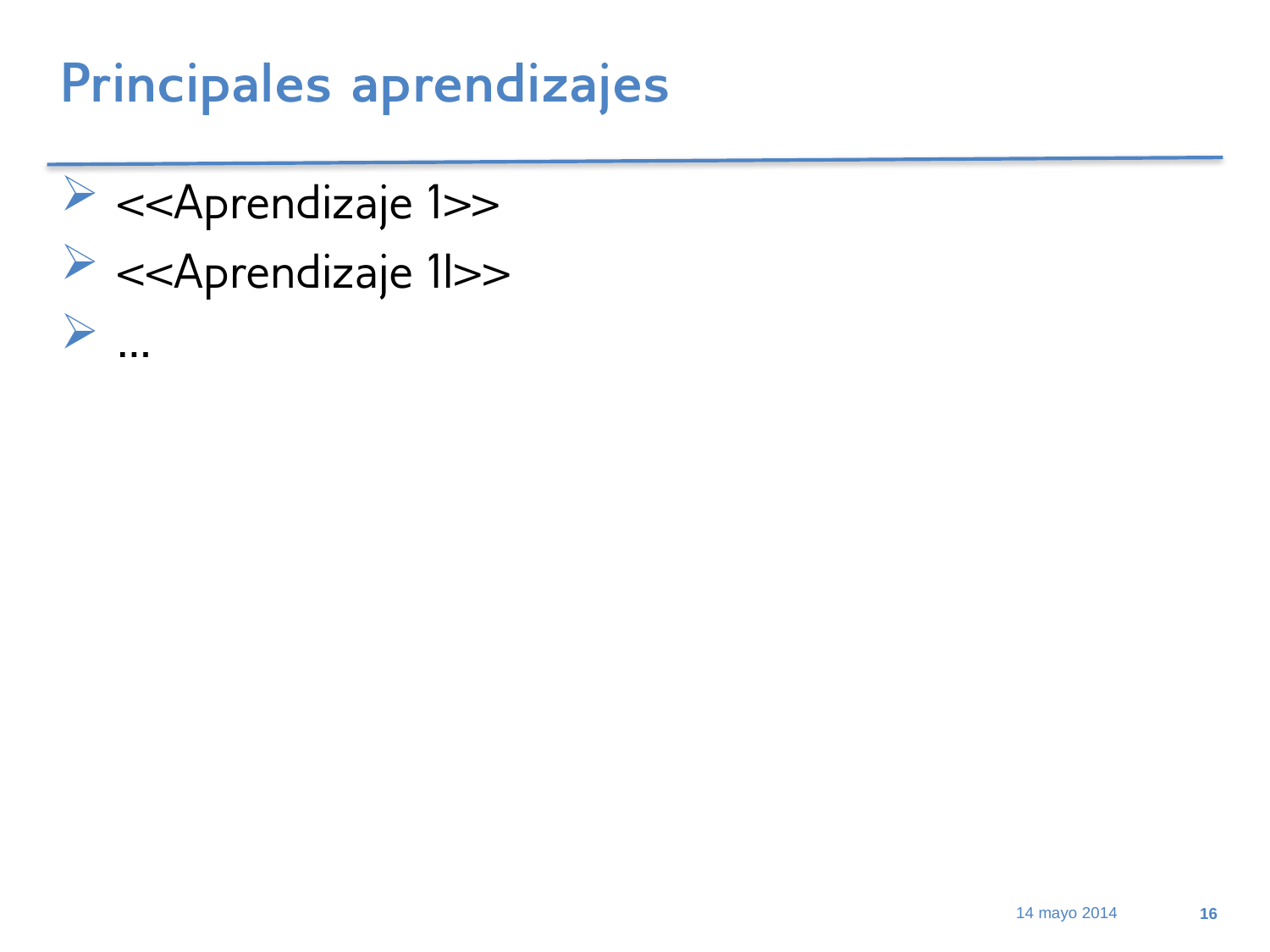

# Principales aprendizajes
<<Aprendizaje 1>>
<<Aprendizaje 1I>>
…

16